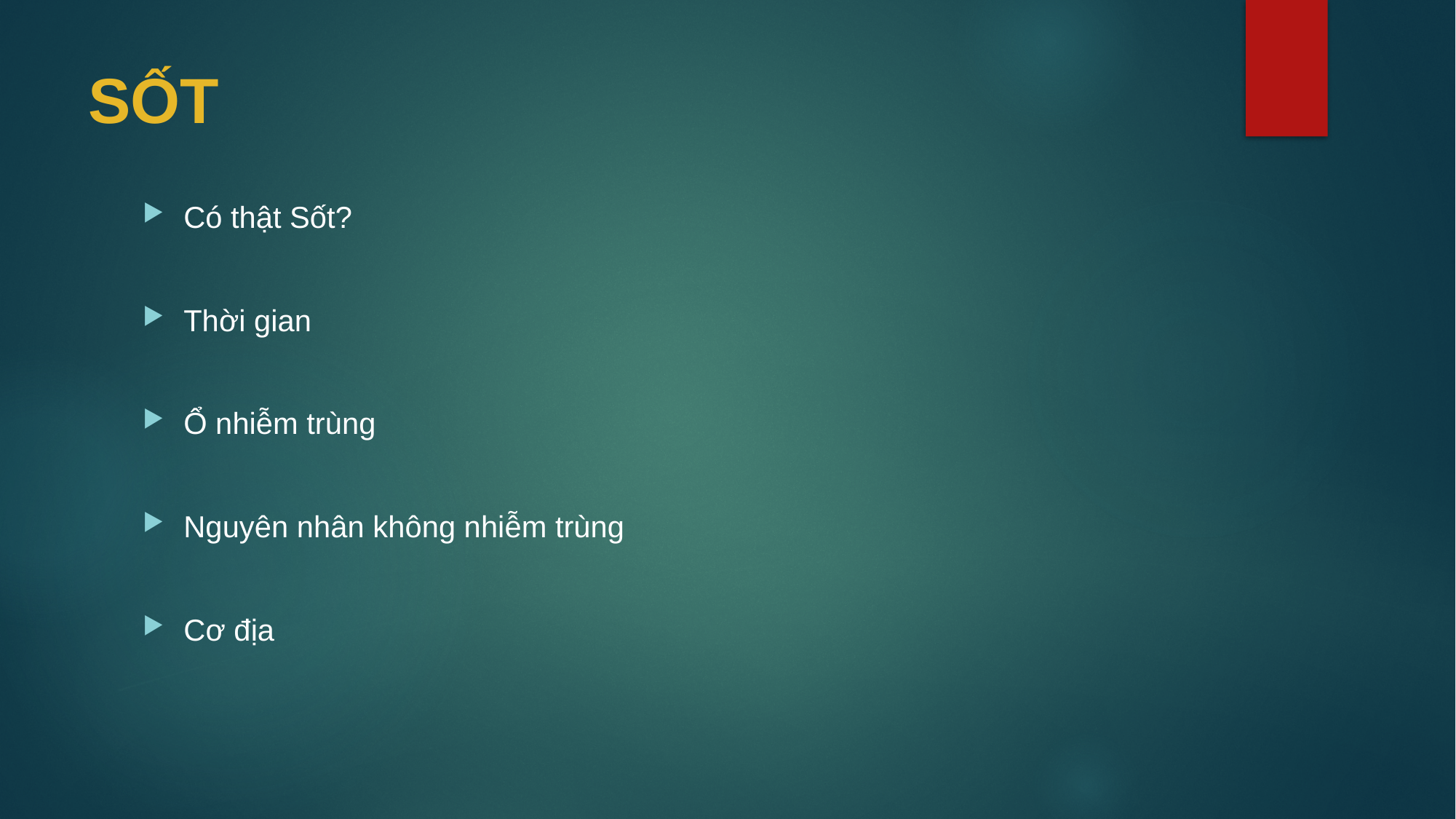

# SỐT
Có thật Sốt?

Thời gian

Ổ nhiễm trùng

Nguyên nhân không nhiễm trùng

Cơ địa